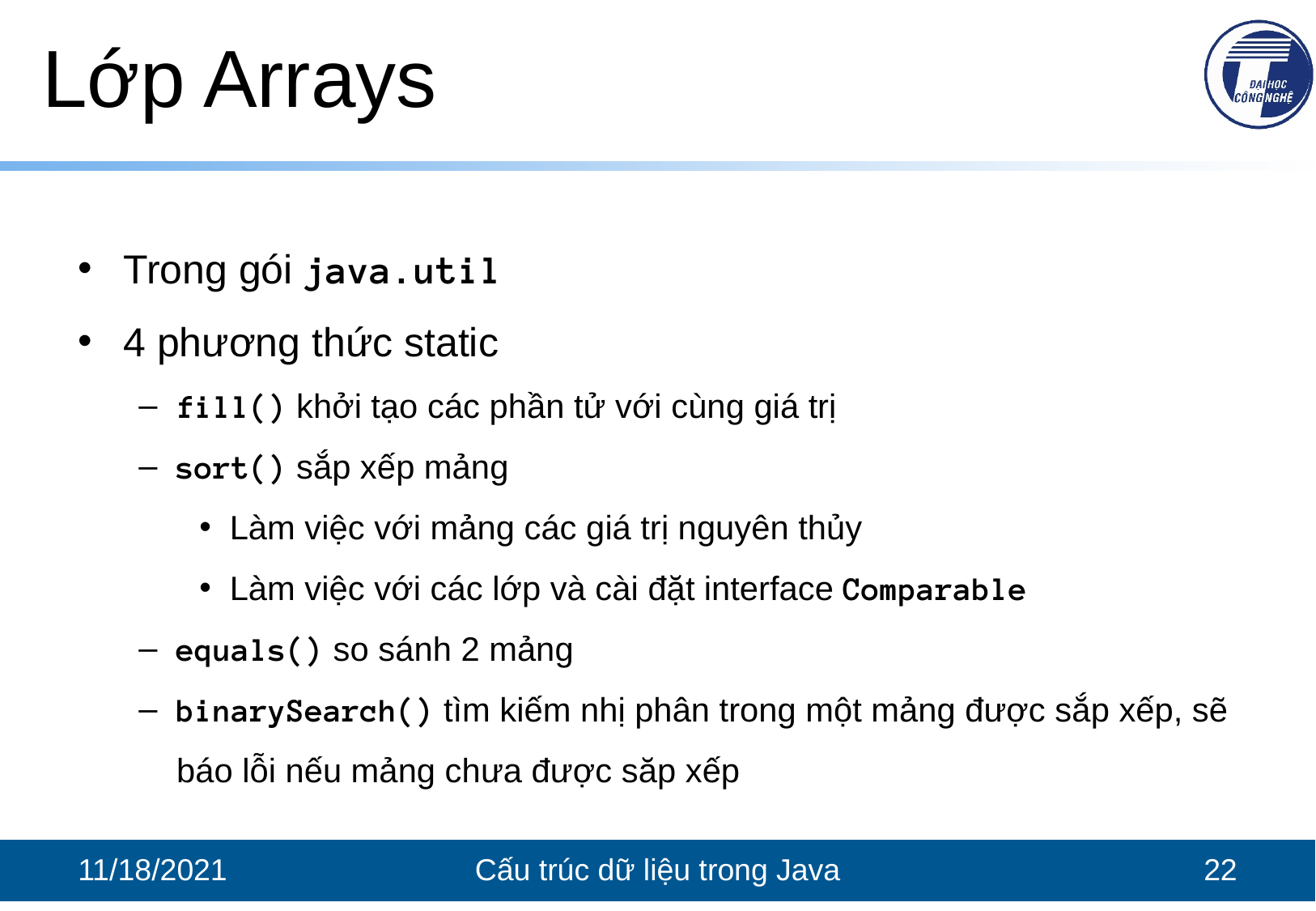

# Lớp Arrays
Trong gói java.util
4 phương thức static
fill() khởi tạo các phần tử với cùng giá trị
sort() sắp xếp mảng
Làm việc với mảng các giá trị nguyên thủy
Làm việc với các lớp và cài đặt interface Comparable
equals() so sánh 2 mảng
binarySearch() tìm kiếm nhị phân trong một mảng được sắp xếp, sẽ báo lỗi nếu mảng chưa được săp xếp
11/18/2021
Cấu trúc dữ liệu trong Java
22